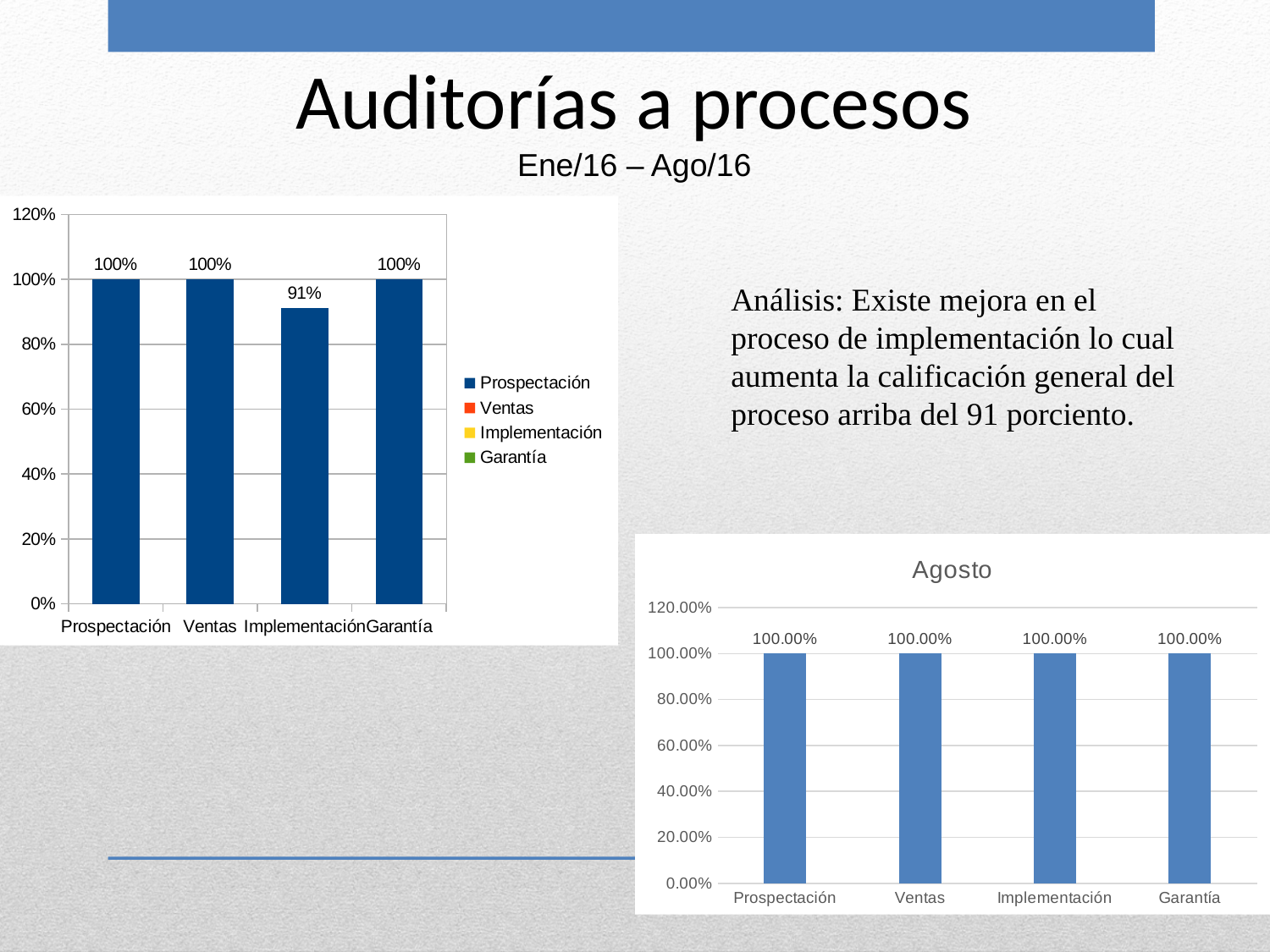

Auditorías a procesos
Ene/16 – Ago/16

### Chart

| Category | Procesos Internos |
|---|---|
| Prospectación | 1.0 |
| Ventas | 1.0 |
| Implementación | 0.9107000000000001 |
| Garantía | 1.0 |

Análisis: Existe mejora en el proceso de implementación lo cual aumenta la calificación general del proceso arriba del 91 porciento.

### Chart:

| Category | Agosto |
|---|---|
| Prospectación | 1.0 |
| Ventas | 1.0 |
| Implementación | 1.0 |
| Garantía | 1.0 |